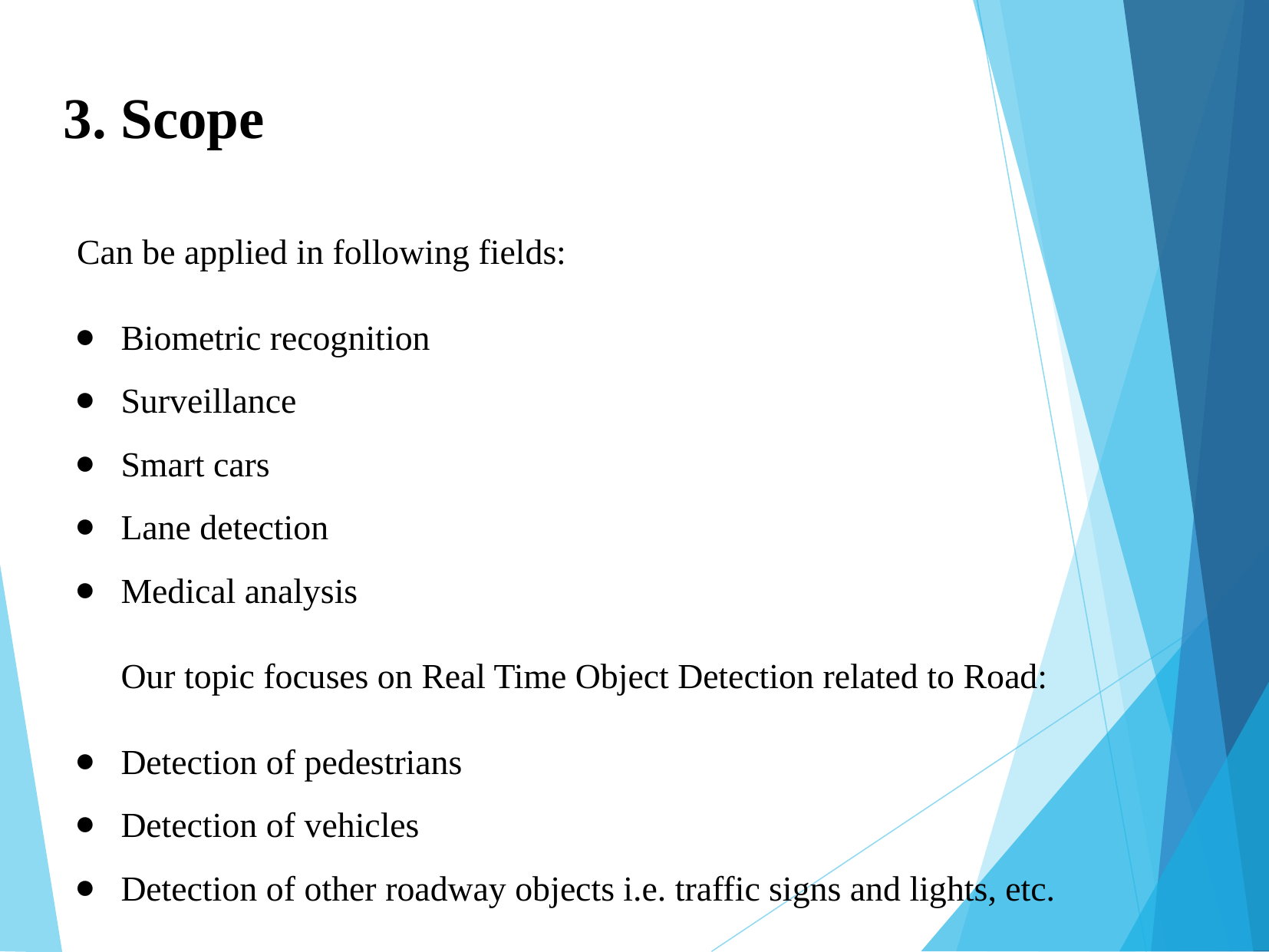

3. Scope
Can be applied in following fields:
Biometric recognition
Surveillance
Smart cars
Lane detection
Medical analysis
Our topic focuses on Real Time Object Detection related to Road:
Detection of pedestrians
Detection of vehicles
Detection of other roadway objects i.e. traffic signs and lights, etc.